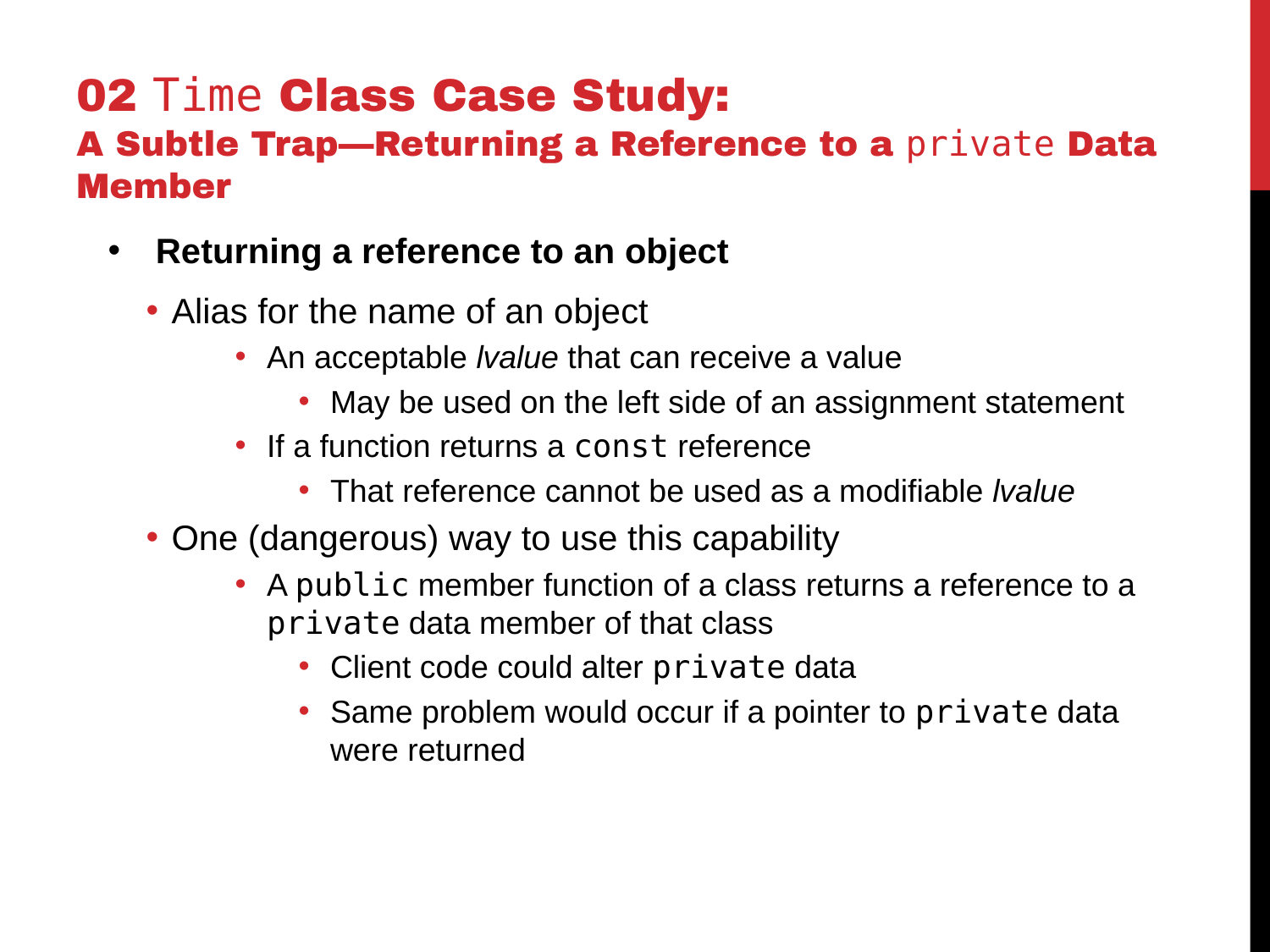

# 02 Time Class Case Study: A Subtle Trap—Returning a Reference to a private Data Member
Returning a reference to an object
Alias for the name of an object
An acceptable lvalue that can receive a value
May be used on the left side of an assignment statement
If a function returns a const reference
That reference cannot be used as a modifiable lvalue
One (dangerous) way to use this capability
A public member function of a class returns a reference to a private data member of that class
Client code could alter private data
Same problem would occur if a pointer to private data were returned